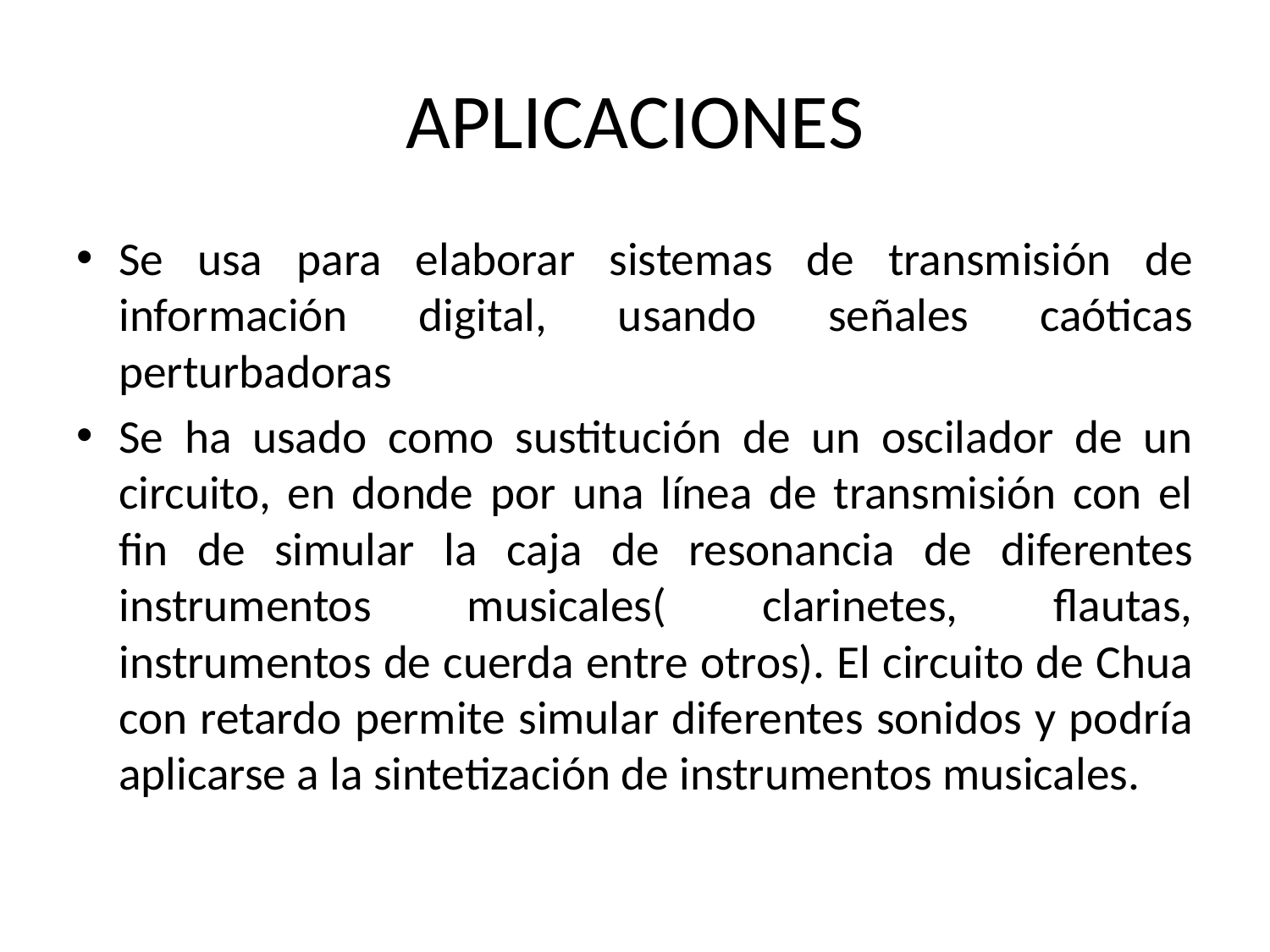

# APLICACIONES
Se usa para elaborar sistemas de transmisión de información digital, usando señales caóticas perturbadoras
Se ha usado como sustitución de un oscilador de un circuito, en donde por una línea de transmisión con el fin de simular la caja de resonancia de diferentes instrumentos musicales( clarinetes, flautas, instrumentos de cuerda entre otros). El circuito de Chua con retardo permite simular diferentes sonidos y podría aplicarse a la sintetización de instrumentos musicales.